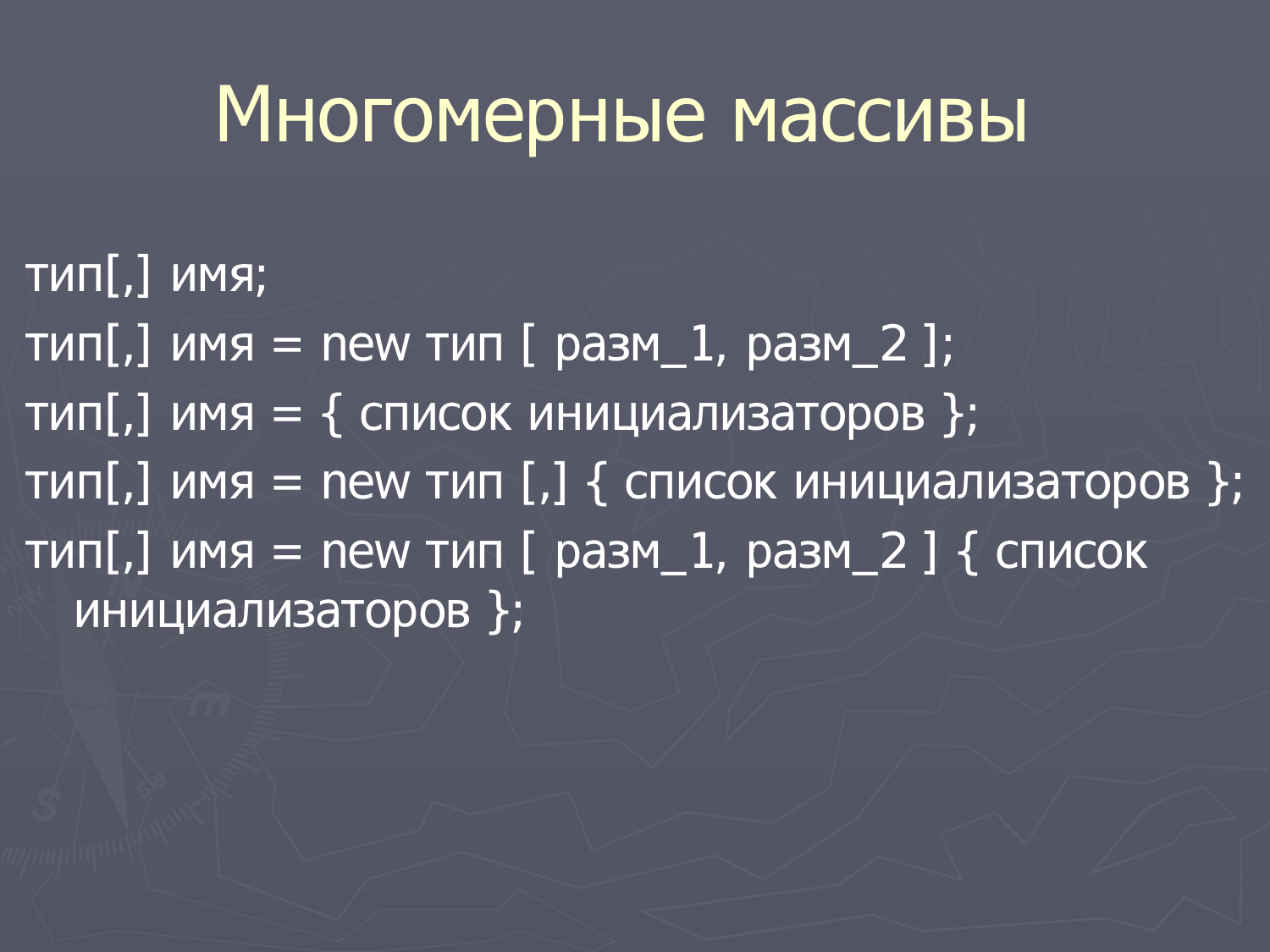

# Многомерные массивы
тип[,] имя;
тип[,] имя = new тип [ разм_1, разм_2 ];
тип[,] имя = { список инициализаторов };
тип[,] имя = new тип [,] { список инициализаторов };
тип[,] имя = new тип [ разм_1, разм_2 ] { список инициализаторов };